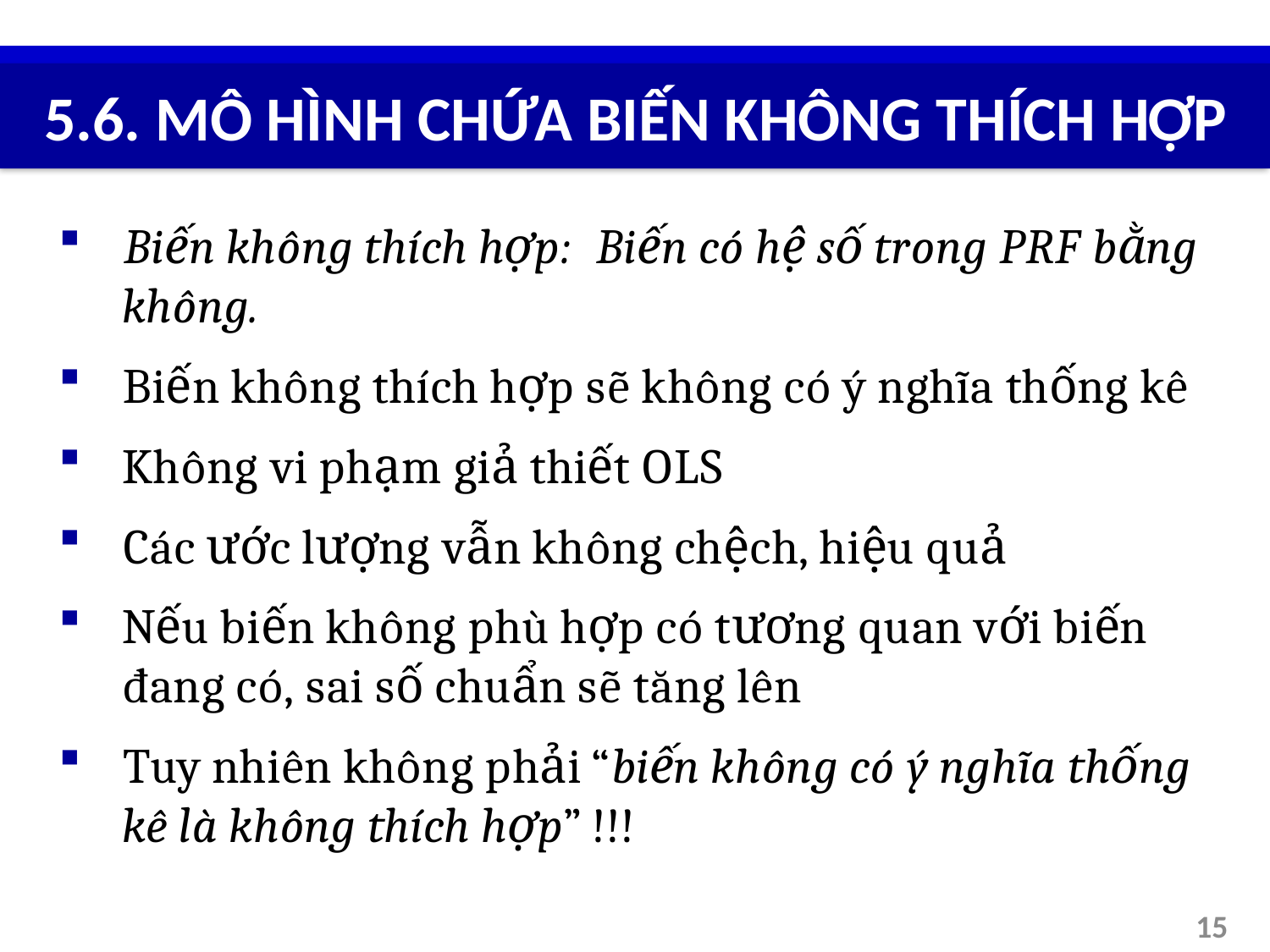

# 5.6. MÔ HÌNH CHỨA BIẾN KHÔNG THÍCH HỢP
Biến không thích hợp:  Biến có hệ số trong PRF bằng không.
Biến không thích hợp sẽ không có ý nghĩa thống kê
Không vi phạm giả thiết OLS
Các ước lượng vẫn không chệch, hiệu quả
Nếu biến không phù hợp có tương quan với biến đang có, sai số chuẩn sẽ tăng lên
Tuy nhiên không phải “biến không có ý nghĩa thống kê là không thích hợp” !!!
15